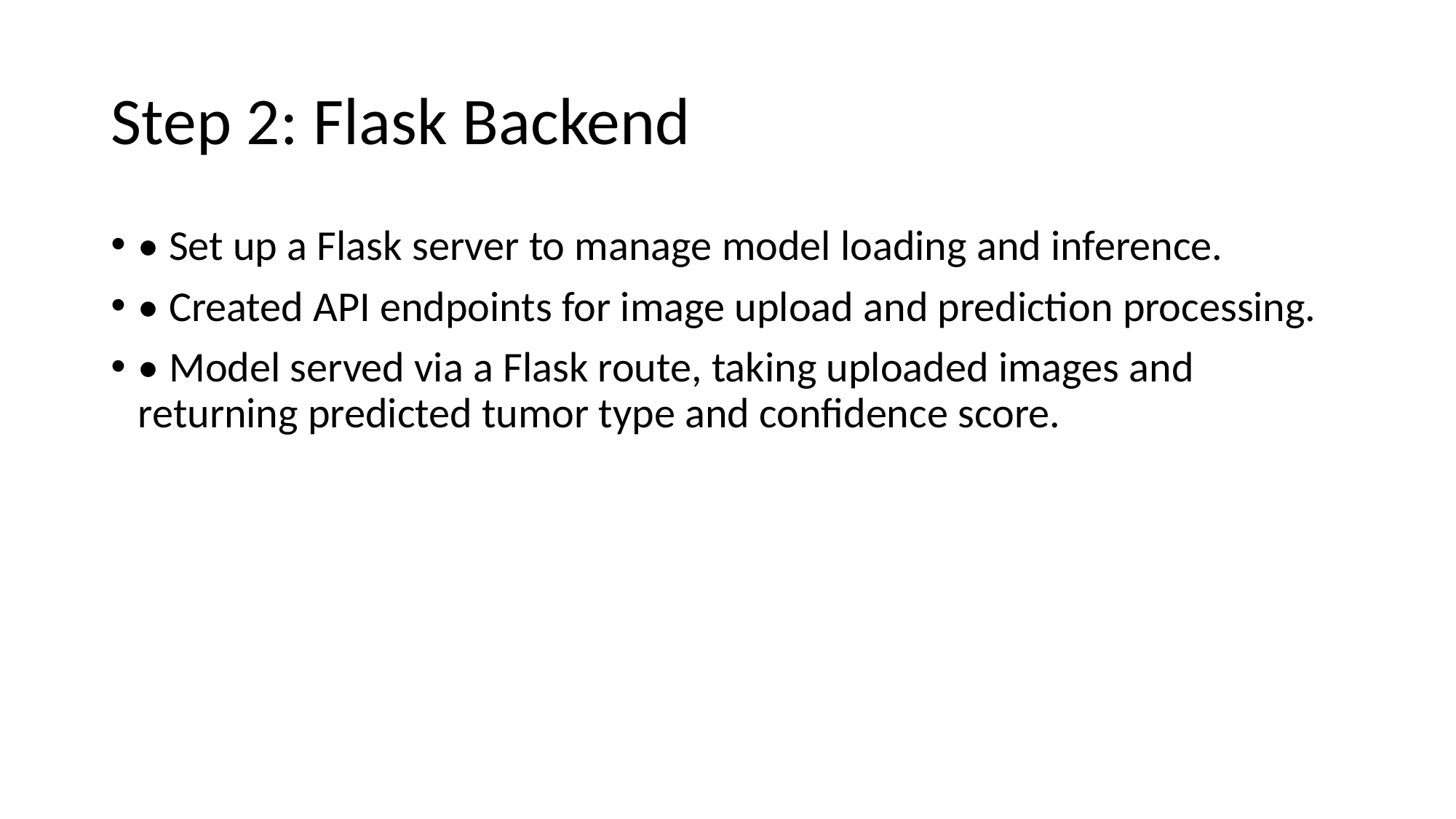

# Step 2: Flask Backend
• Set up a Flask server to manage model loading and inference.
• Created API endpoints for image upload and prediction processing.
• Model served via a Flask route, taking uploaded images and returning predicted tumor type and confidence score.